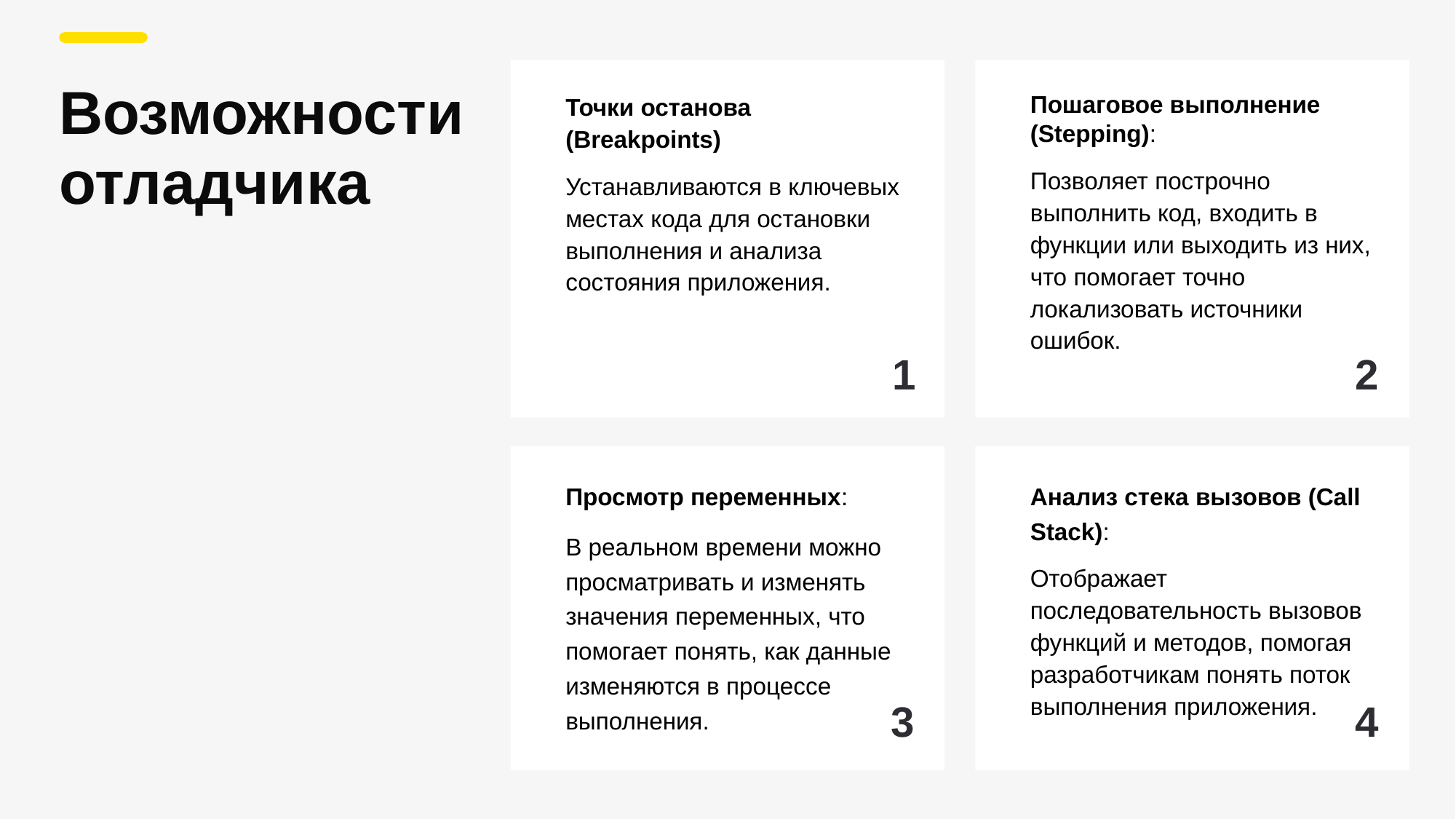

Возможности отладчика
Точки останова (Breakpoints)
Устанавливаются в ключевых местах кода для остановки выполнения и анализа состояния приложения.
Пошаговое выполнение (Stepping):
Позволяет построчно выполнить код, входить в функции или выходить из них, что помогает точно локализовать источники ошибок.
1
2

Просмотр переменных:
В реальном времени можно просматривать и изменять значения переменных, что помогает понять, как данные изменяются в процессе выполнения.
Анализ стека вызовов (Call Stack):
Отображает последовательность вызовов функций и методов, помогая разработчикам понять поток выполнения приложения.
3
4